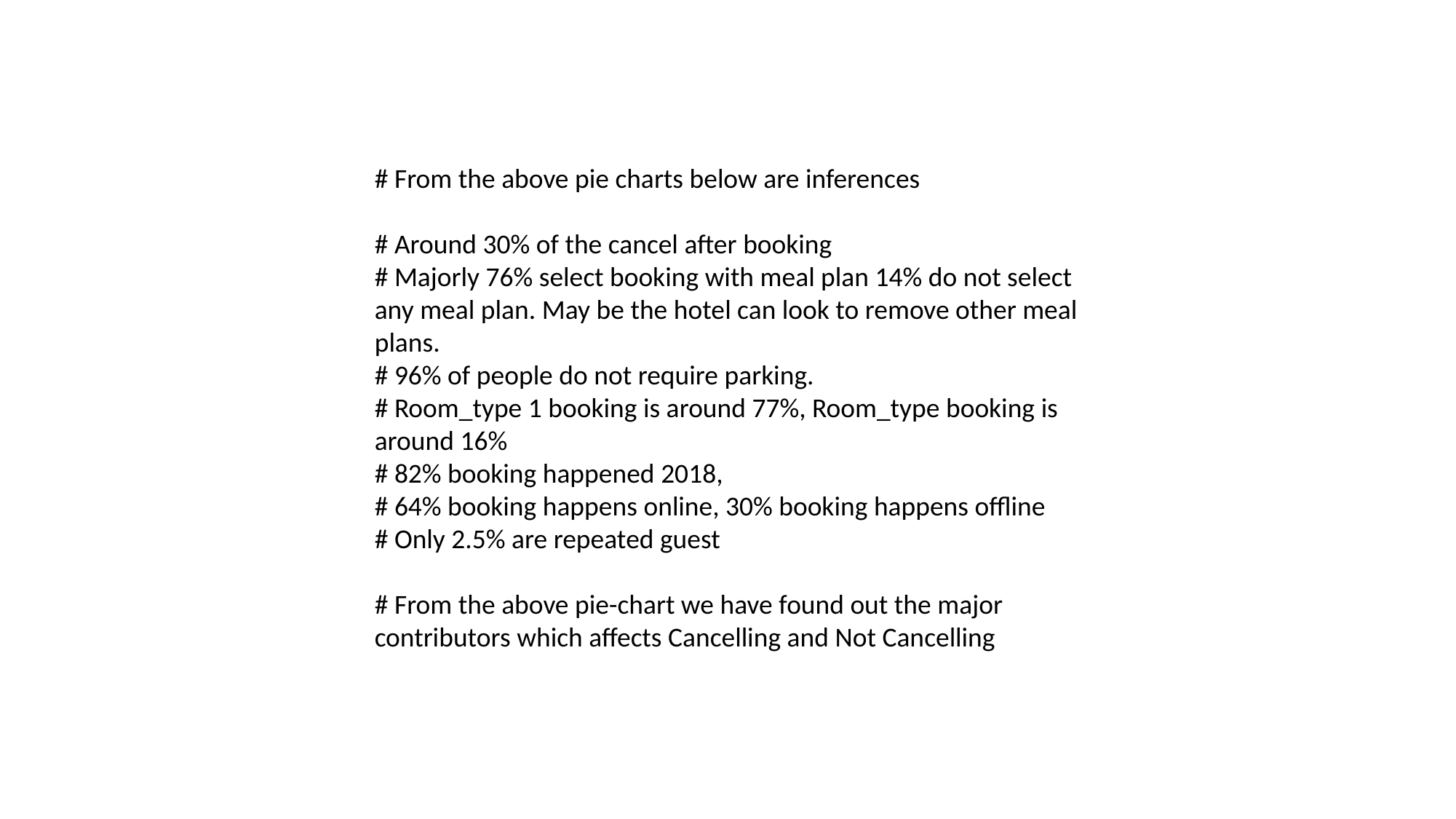

# From the above pie charts below are inferences

# Around 30% of the cancel after booking
# Majorly 76% select booking with meal plan 14% do not select any meal plan. May be the hotel can look to remove other meal plans.
# 96% of people do not require parking.
# Room_type 1 booking is around 77%, Room_type booking is around 16%
# 82% booking happened 2018,
# 64% booking happens online, 30% booking happens offline
# Only 2.5% are repeated guest

# From the above pie-chart we have found out the major contributors which affects Cancelling and Not Cancelling